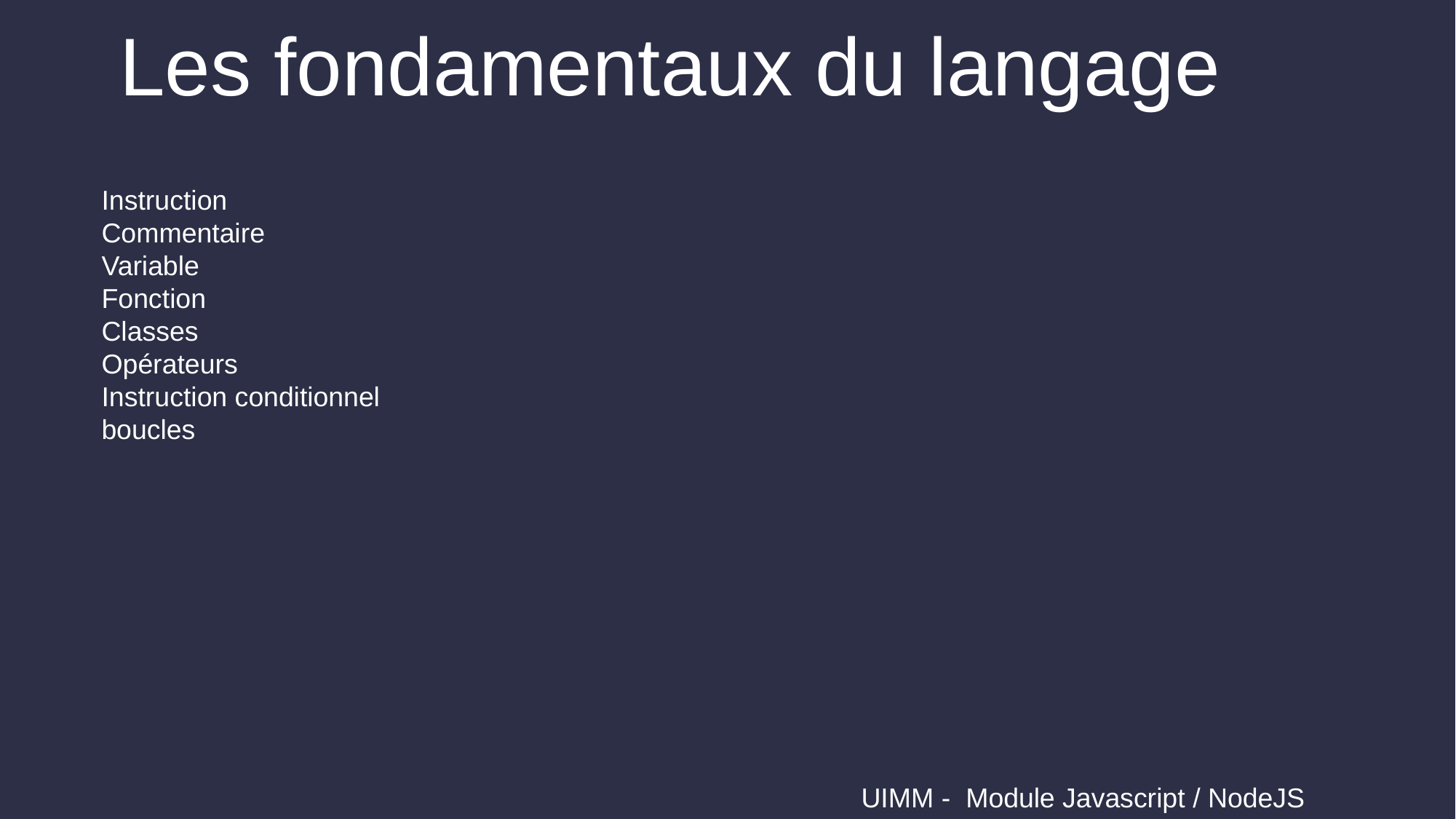

Les fondamentaux du langage

Instruction
Commentaire
Variable
Fonction
Classes
Opérateurs
Instruction conditionnel
boucles

                     UIMM -  Module Javascript / NodeJS